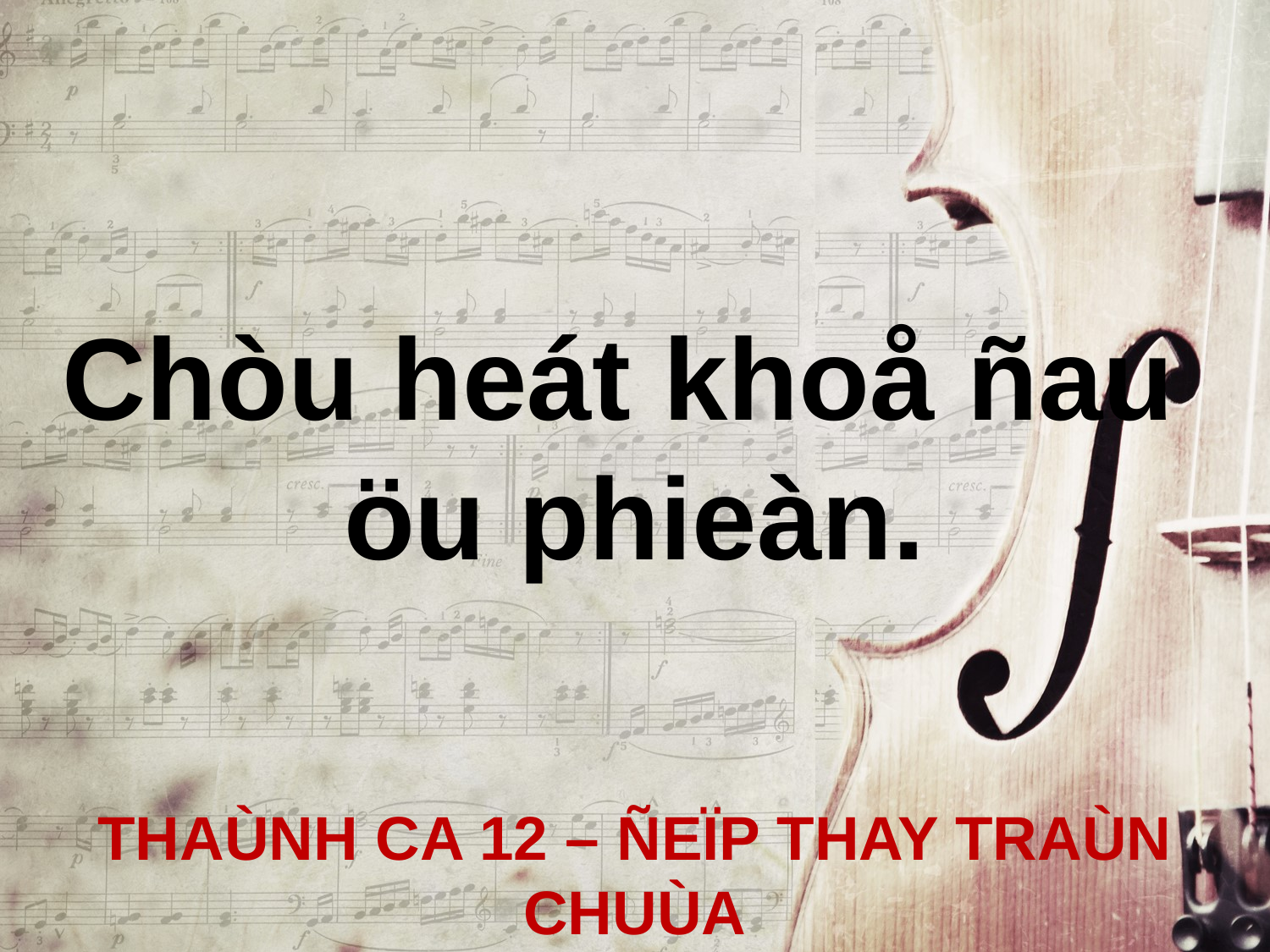

Chòu heát khoå ñau
öu phieàn.
THAÙNH CA 12 – ÑEÏP THAY TRAÙN CHUÙA